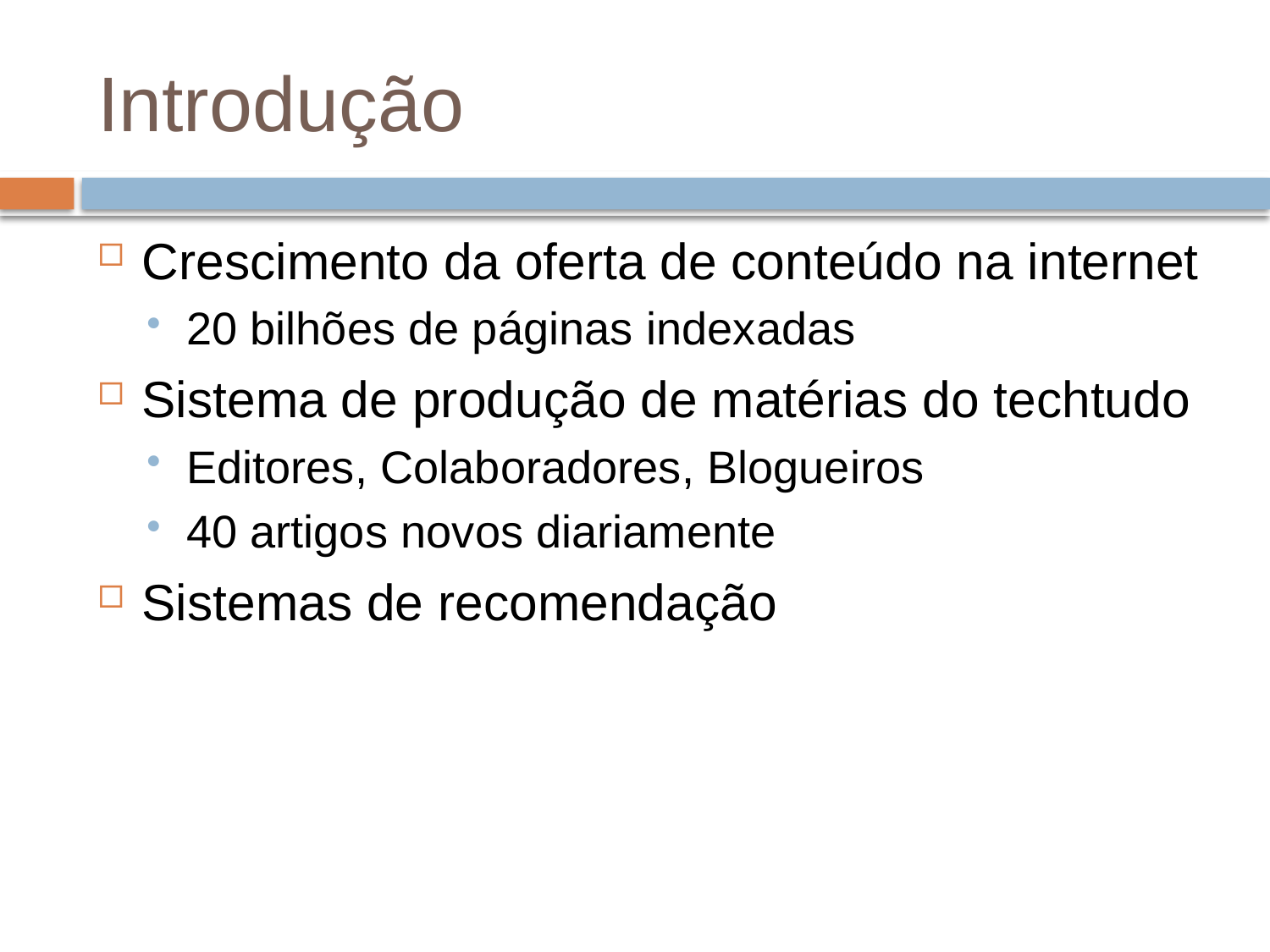

# Introdução
Crescimento da oferta de conteúdo na internet
20 bilhões de páginas indexadas
Sistema de produção de matérias do techtudo
Editores, Colaboradores, Blogueiros
40 artigos novos diariamente
Sistemas de recomendação